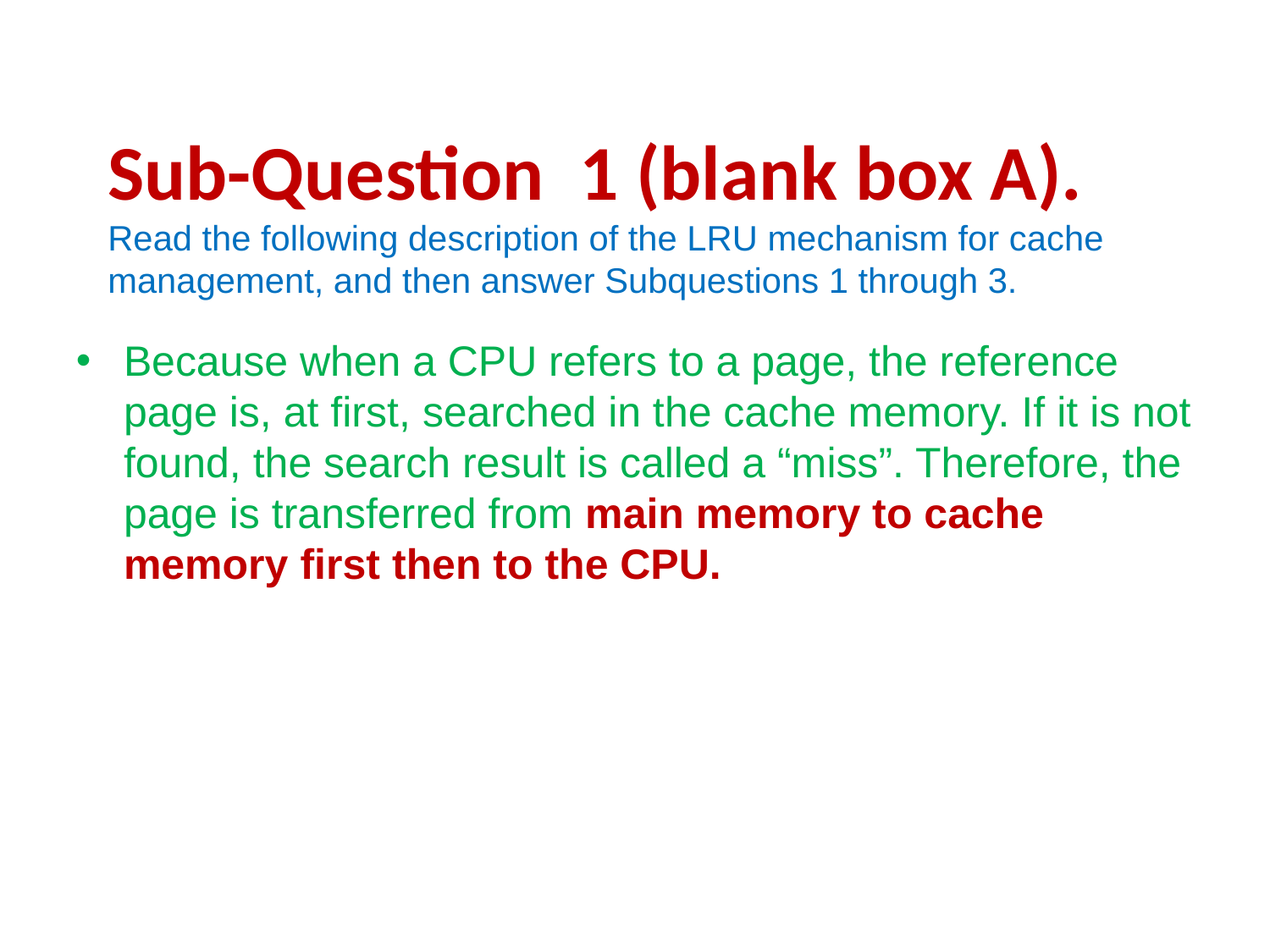

Sub-Question  1 (blank box A).
Read the following description of the LRU mechanism for cache management, and then answer Subquestions 1 through 3.
Because when a CPU refers to a page, the reference page is, at first, searched in the cache memory. If it is not found, the search result is called a “miss”. Therefore, the page is transferred from main memory to cache memory first then to the CPU.